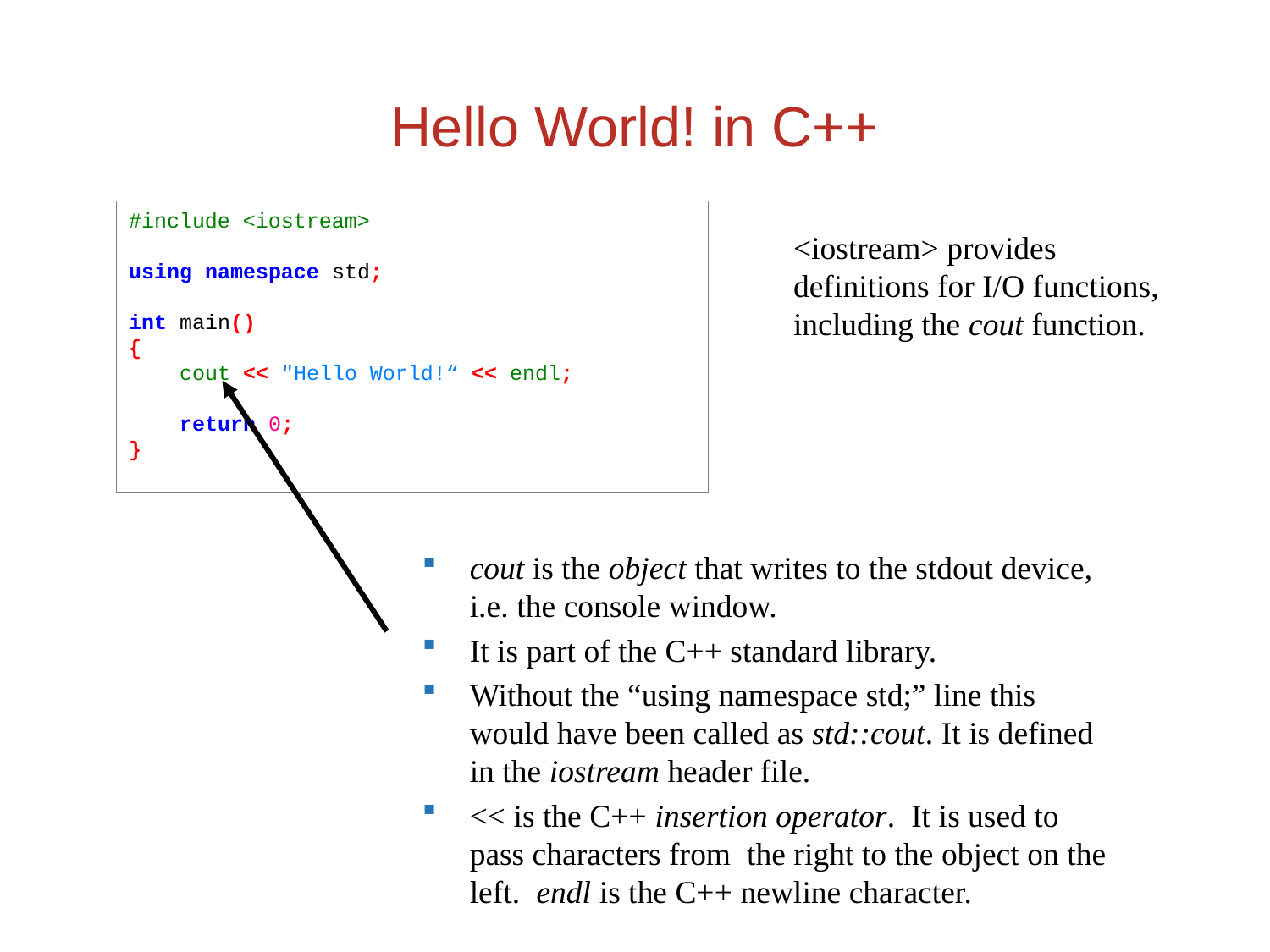

# Hello World! in C++
#include <iostream>

using namespace std;

int main()
{
    cout << "Hello World!“ << endl;

    return 0;
}

<iostream> provides definitions for I/O functions, including the cout function.
cout is the object that writes to the stdout device, i.e. the console window.
It is part of the C++ standard library.
Without the “using namespace std;” line this would have been called as std::cout. It is defined in the iostream header file.
<< is the C++ insertion operator.  It is used to pass characters from  the right to the object on the left.  endl is the C++ newline character.